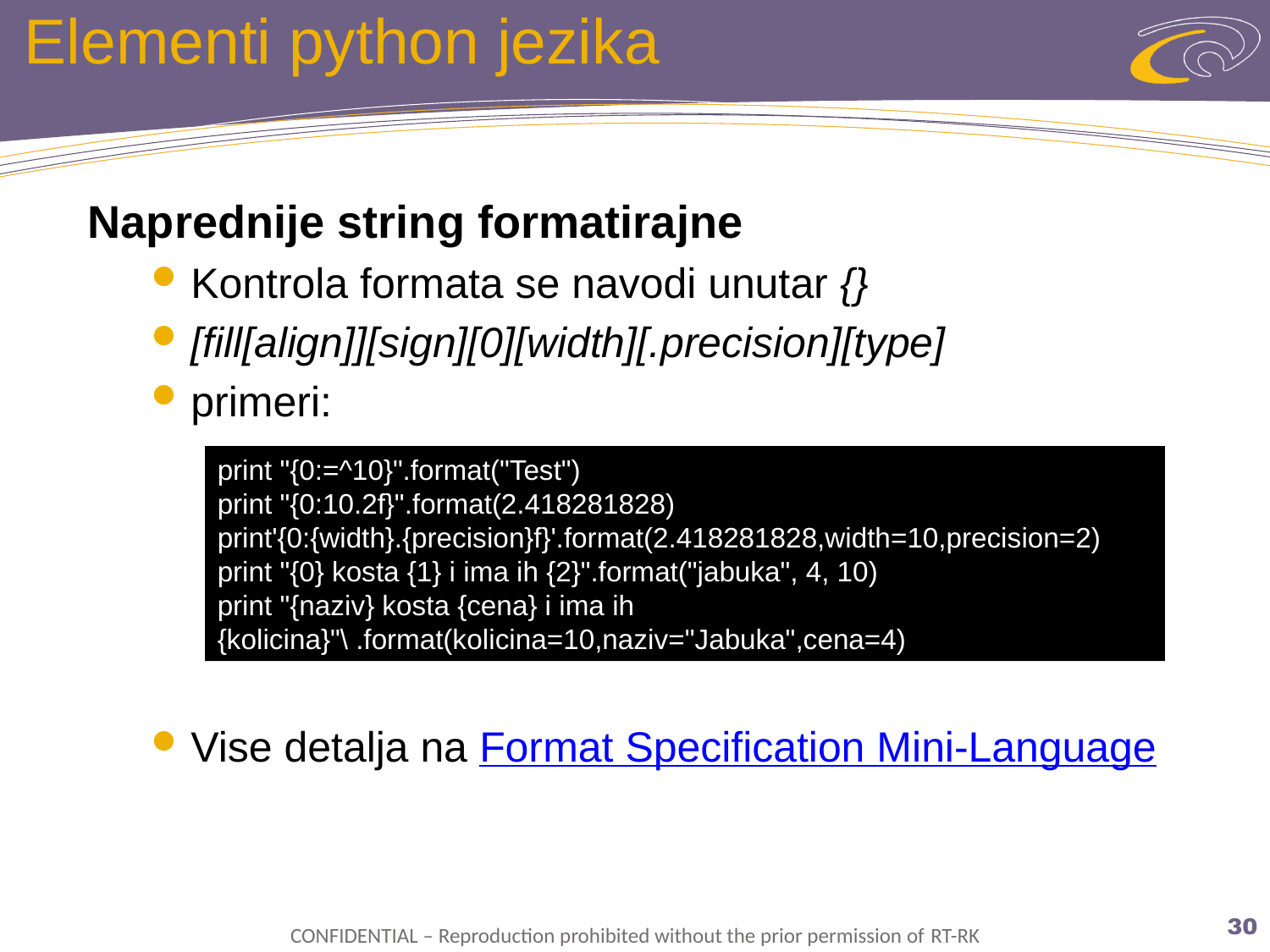

# Elementi python jezika
Naprednije string formatirajne
Kontrola formata se navodi unutar {}
[fill[align]][sign][0][width][.precision][type]
primeri:

Vise detalja na Format Specification Mini-Language

print "{0:=^10}".format("Test")
print "{0:10.2f}".format(2.418281828)
print'{0:{width}.{precision}f}'.format(2.418281828,width=10,precision=2)
print "{0} kosta {1} i ima ih {2}".format("jabuka", 4, 10)
print "{naziv} kosta {cena} i ima ih {kolicina}"\ .format(kolicina=10,naziv="Jabuka",cena=4)